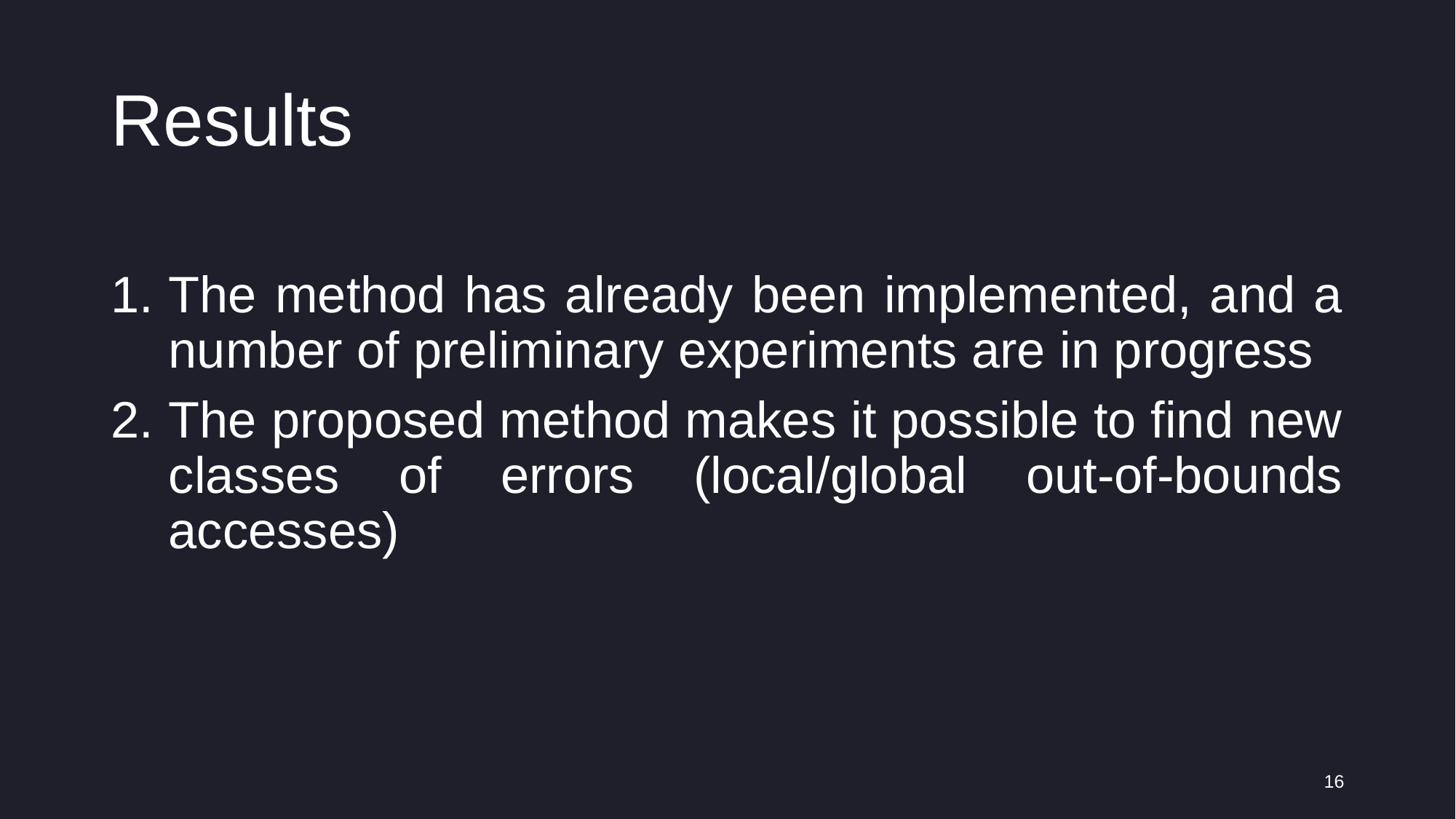

# Results
The method has already been implemented, and a number of preliminary experiments are in progress
The proposed method makes it possible to find new classes of errors (local/global out-of-bounds accesses)
16